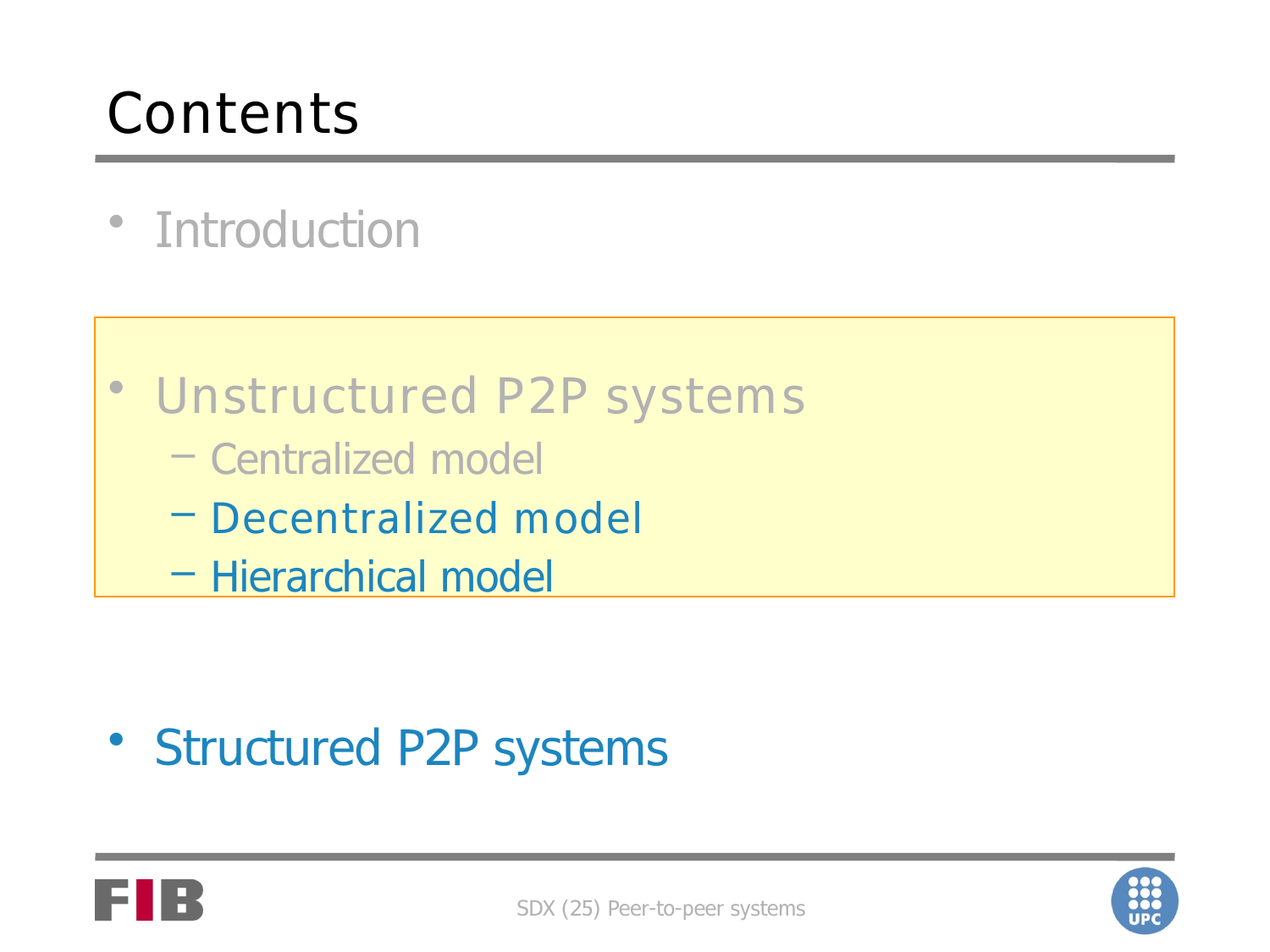

# Contents
Introduction

Unstructured P2P systems
Centralized model
Decentralized model
Hierarchical model

Structured P2P systems